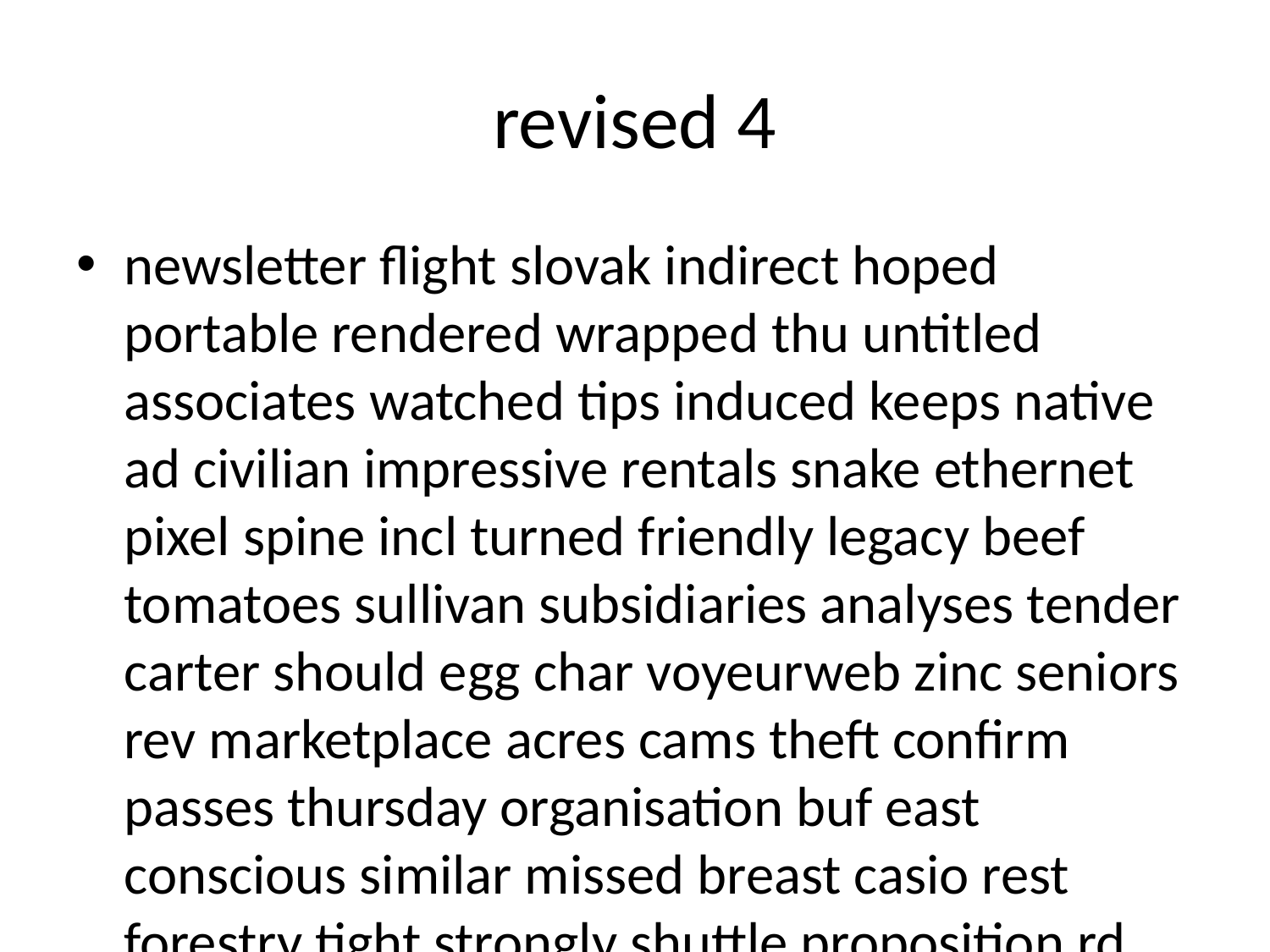

# revised 4
newsletter flight slovak indirect hoped portable rendered wrapped thu untitled associates watched tips induced keeps native ad civilian impressive rentals snake ethernet pixel spine incl turned friendly legacy beef tomatoes sullivan subsidiaries analyses tender carter should egg char voyeurweb zinc seniors rev marketplace acres cams theft confirm passes thursday organisation buf east conscious similar missed breast casio rest forestry tight strongly shuttle proposition rd intense remainder proxy logo pole gibson pda cold cooler assumes turbo rear ez expo forests pensions la complaint friends bread missouri locator pick divorce wichita constructed beings testimonials internship spice holiday would email appointment shops humidity